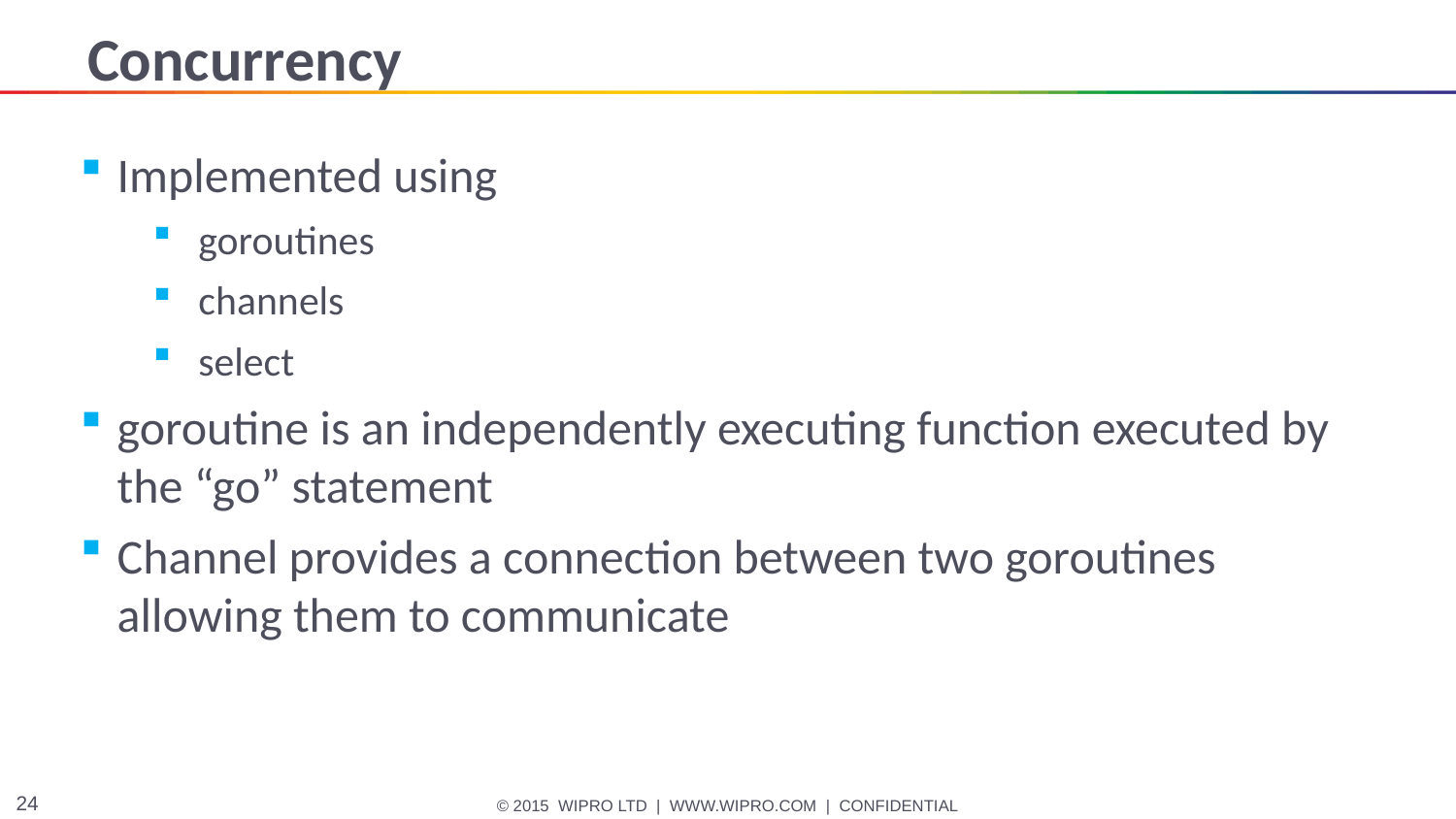

# Concurrency
Implemented using
goroutines
channels
select
goroutine is an independently executing function executed by the “go” statement
Channel provides a connection between two goroutines allowing them to communicate